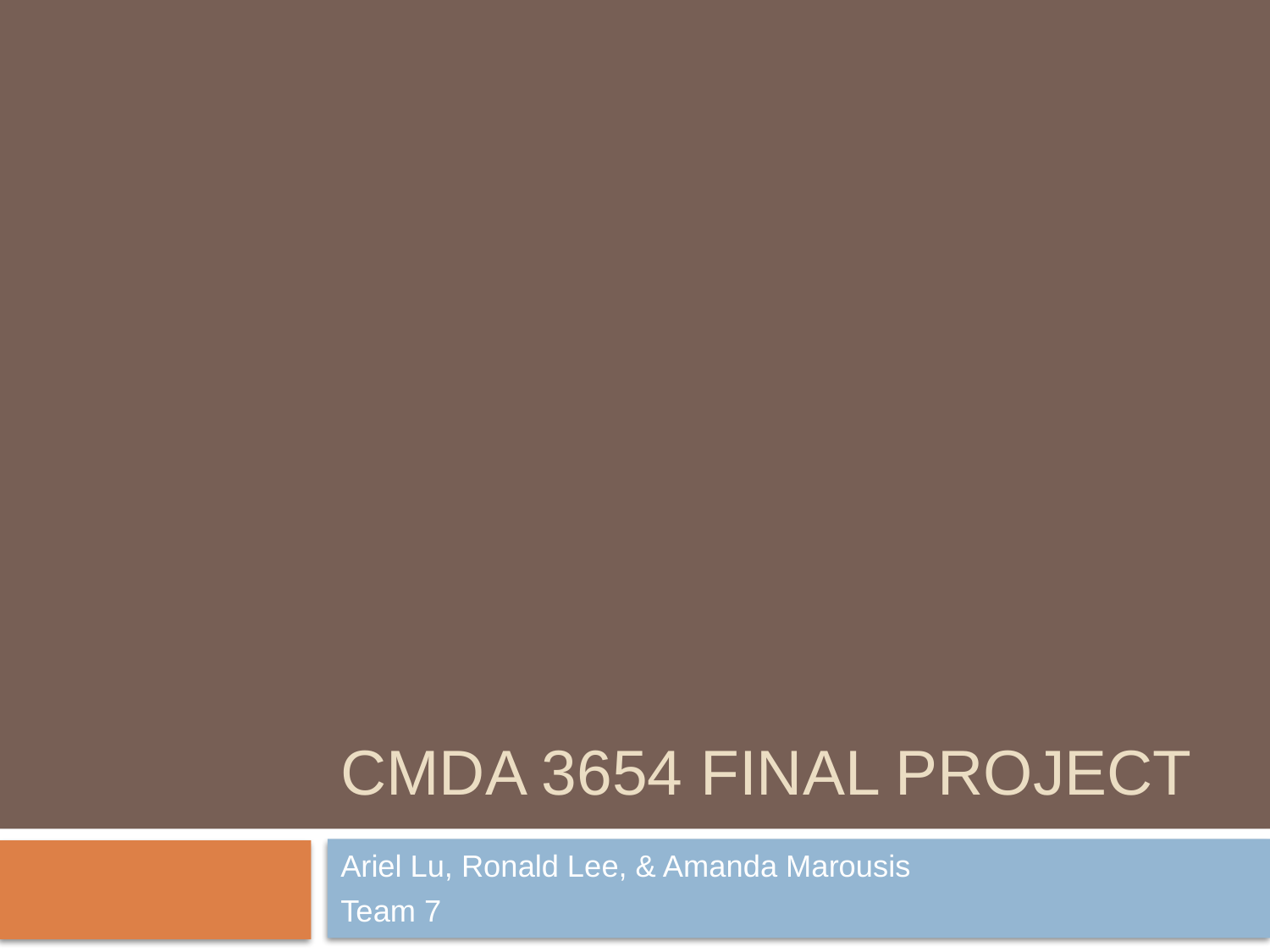

# Cmda 3654 final project
Ariel Lu, Ronald Lee, & Amanda Marousis
Team 7